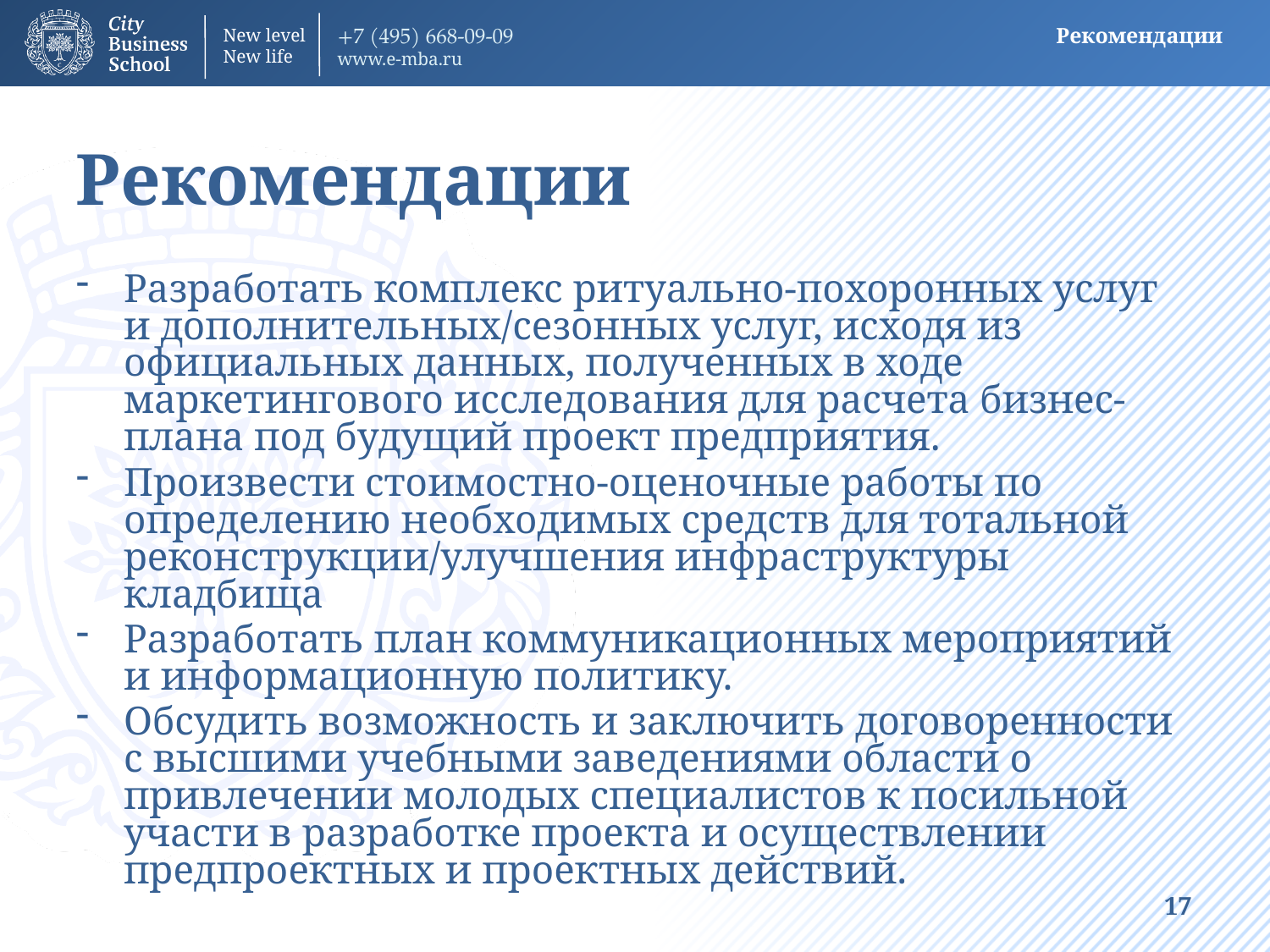

Рекомендации
Рекомендации
Разработать комплекс ритуально-похоронных услуг и дополнительных/сезонных услуг, исходя из официальных данных, полученных в ходе маркетингового исследования для расчета бизнес-плана под будущий проект предприятия.
Произвести стоимостно-оценочные работы по определению необходимых средств для тотальной реконструкции/улучшения инфраструктуры кладбища
Разработать план коммуникационных мероприятий и информационную политику.
Обсудить возможность и заключить договоренности с высшими учебными заведениями области о привлечении молодых специалистов к посильной участи в разработке проекта и осуществлении предпроектных и проектных действий.

17